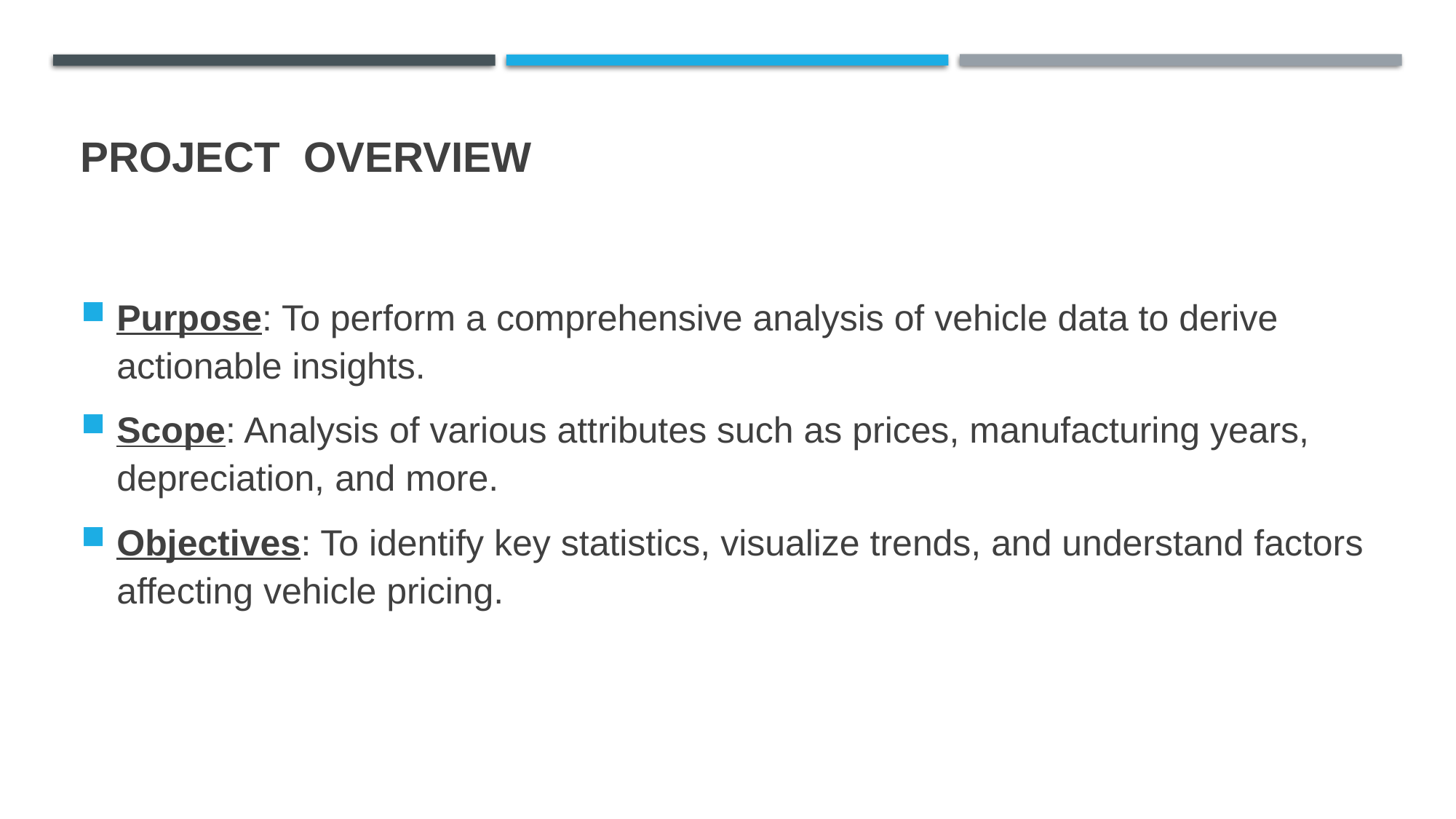

# PROJECT  OVERVIEW
Purpose: To perform a comprehensive analysis of vehicle data to derive actionable insights.
Scope: Analysis of various attributes such as prices, manufacturing years, depreciation, and more.
Objectives: To identify key statistics, visualize trends, and understand factors affecting vehicle pricing.